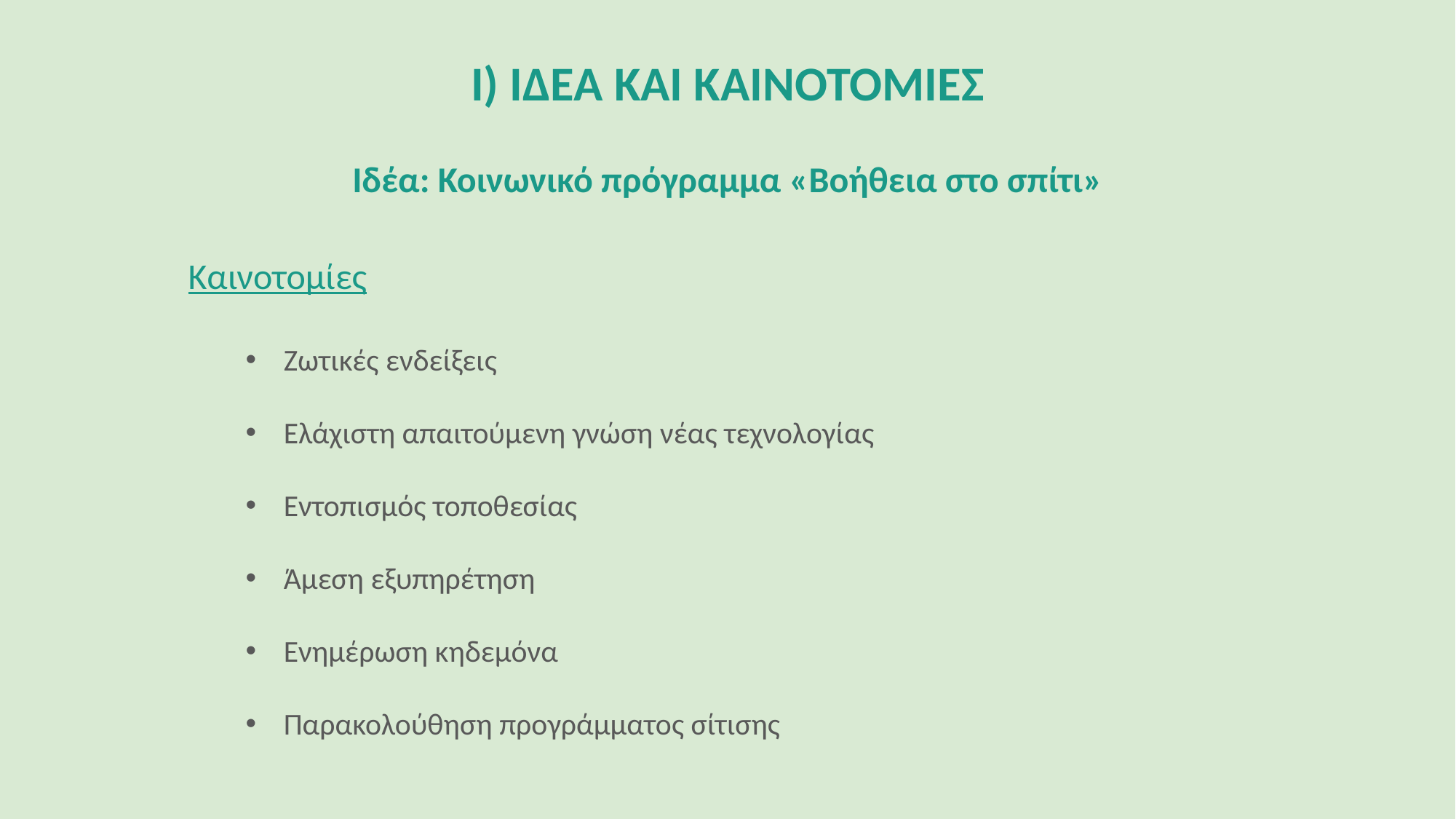

Ι) ΙΔΕΑ ΚΑΙ ΚΑΙΝΟΤΟΜΙΕΣ
Ιδέα: Κοινωνικό πρόγραμμα «Βοήθεια στο σπίτι»
Καινοτομίες

Ζωτικές ενδείξεις

Ελάχιστη απαιτούμενη γνώση νέας τεχνολογίας

Εντοπισμός τοποθεσίας

Άμεση εξυπηρέτηση

Ενημέρωση κηδεμόνα

Παρακολούθηση προγράμματος σίτισης